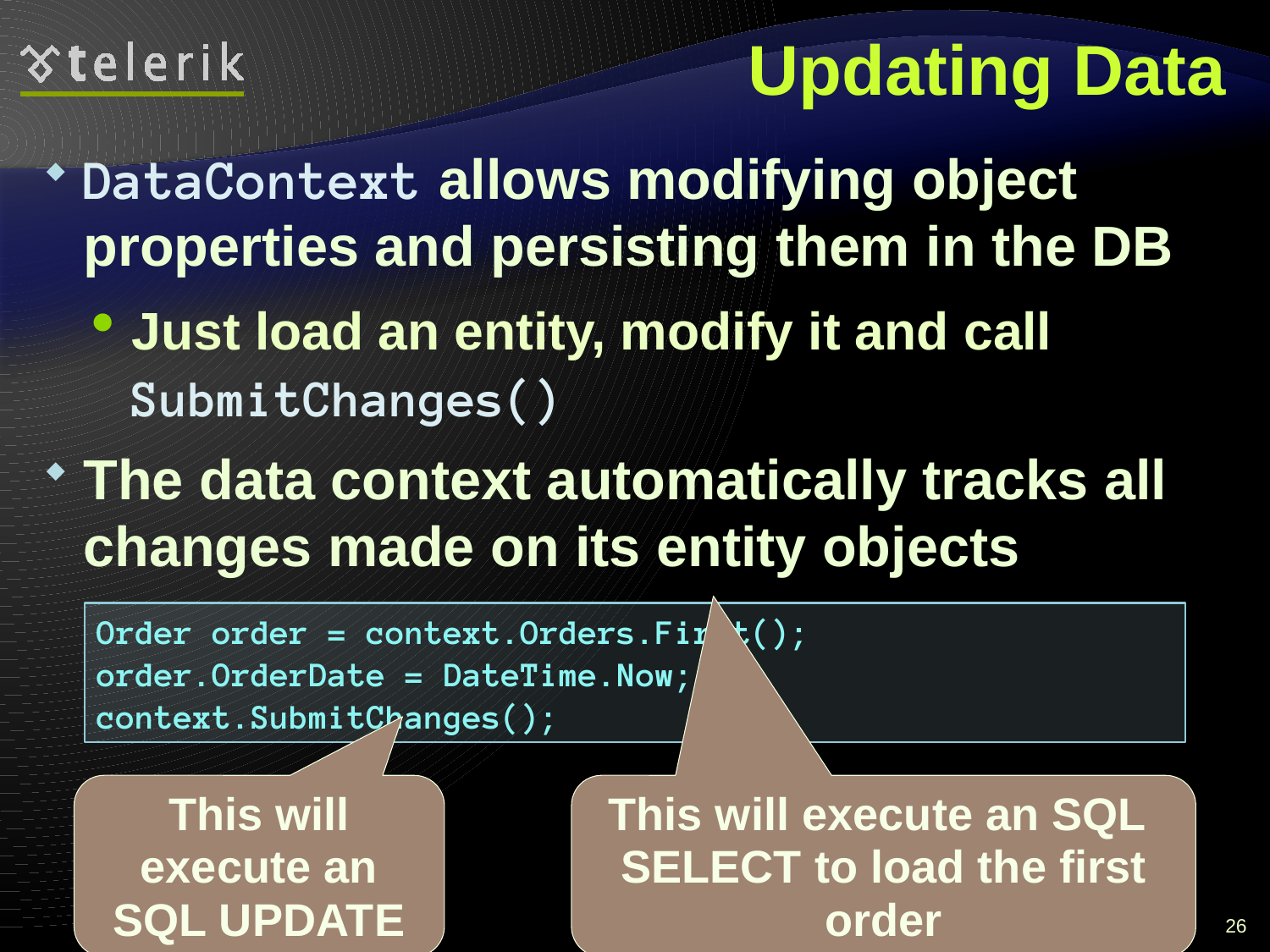

# Updating Data
DataContext allows modifying object properties and persisting them in the DB
Just load an entity, modify it and call SubmitChanges()
The data context automatically tracks all changes made on its entity objects
Order order = context.Orders.First();
order.OrderDate = DateTime.Now;
context.SubmitChanges();
This will execute an SQL UPDATE
This will execute an SQL  SELECT to load the first order
26